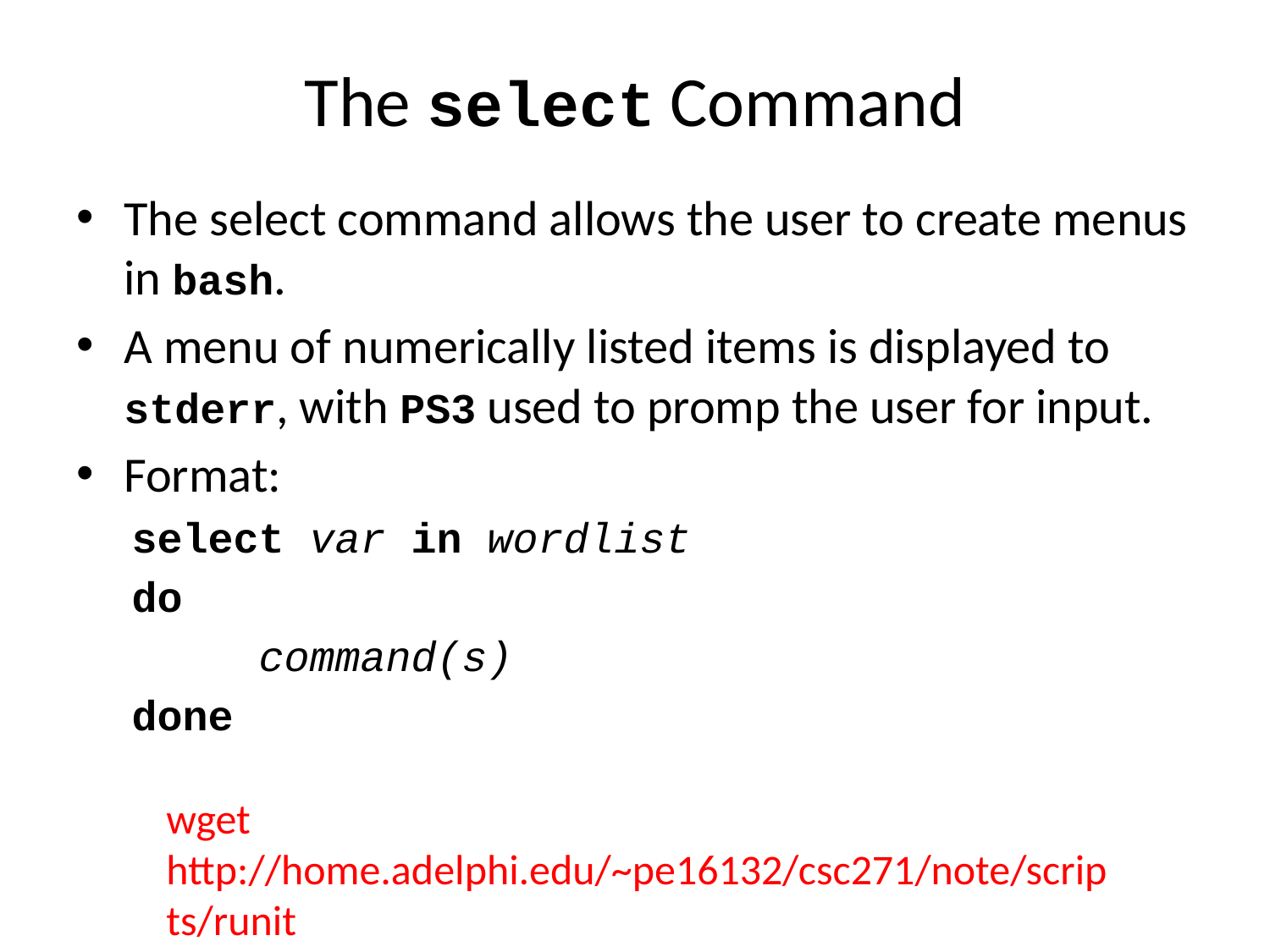

# The select Command
The select command allows the user to create menus in bash.
A menu of numerically listed items is displayed to stderr, with PS3 used to promp the user for input.
Format:
select var in wordlist
do
	command(s)
done
wget http://home.adelphi.edu/~pe16132/csc271/note/scripts/runit